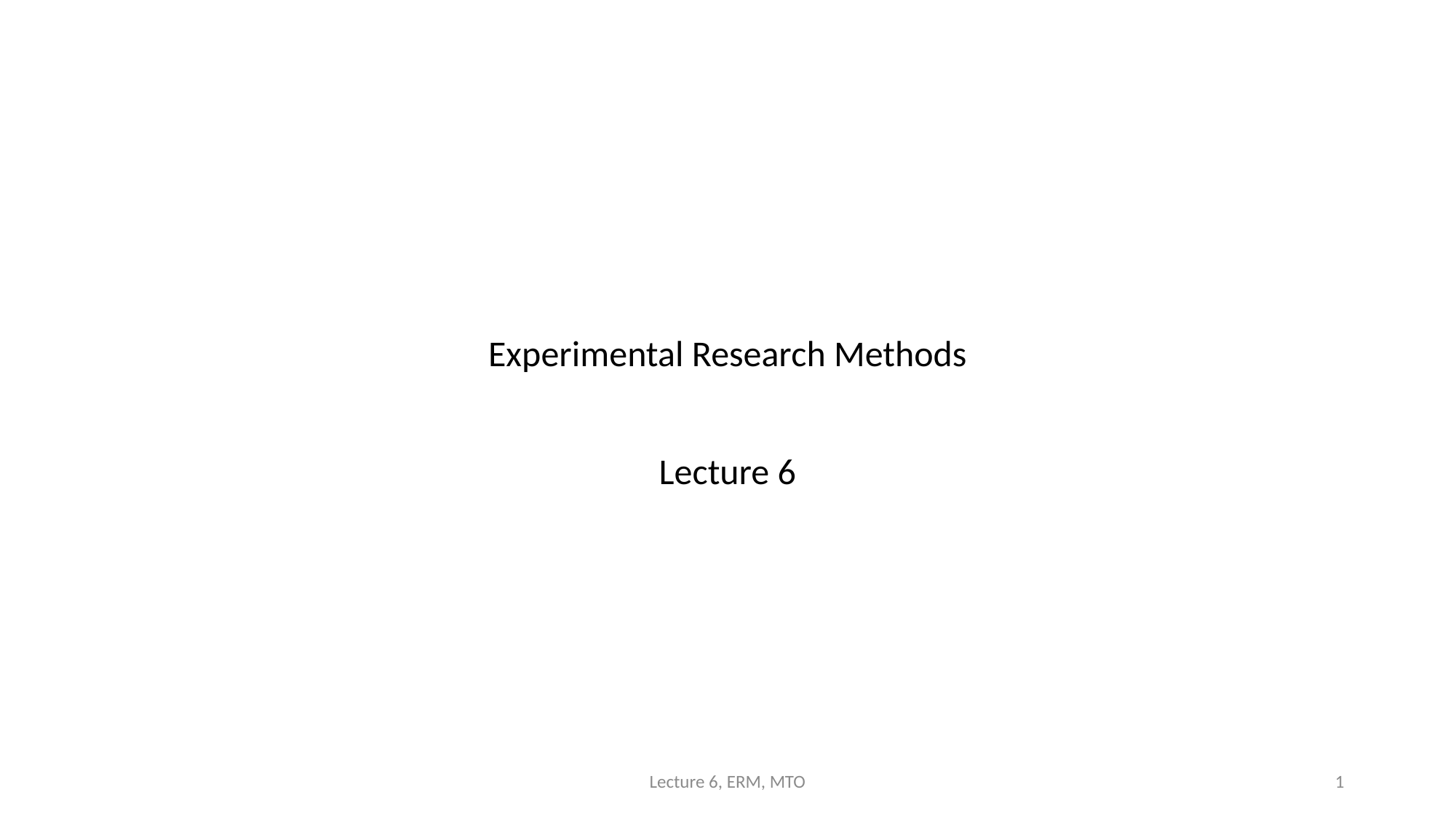

# Experimental Research Methods Lecture 6
Lecture 6, ERM, MTO
1